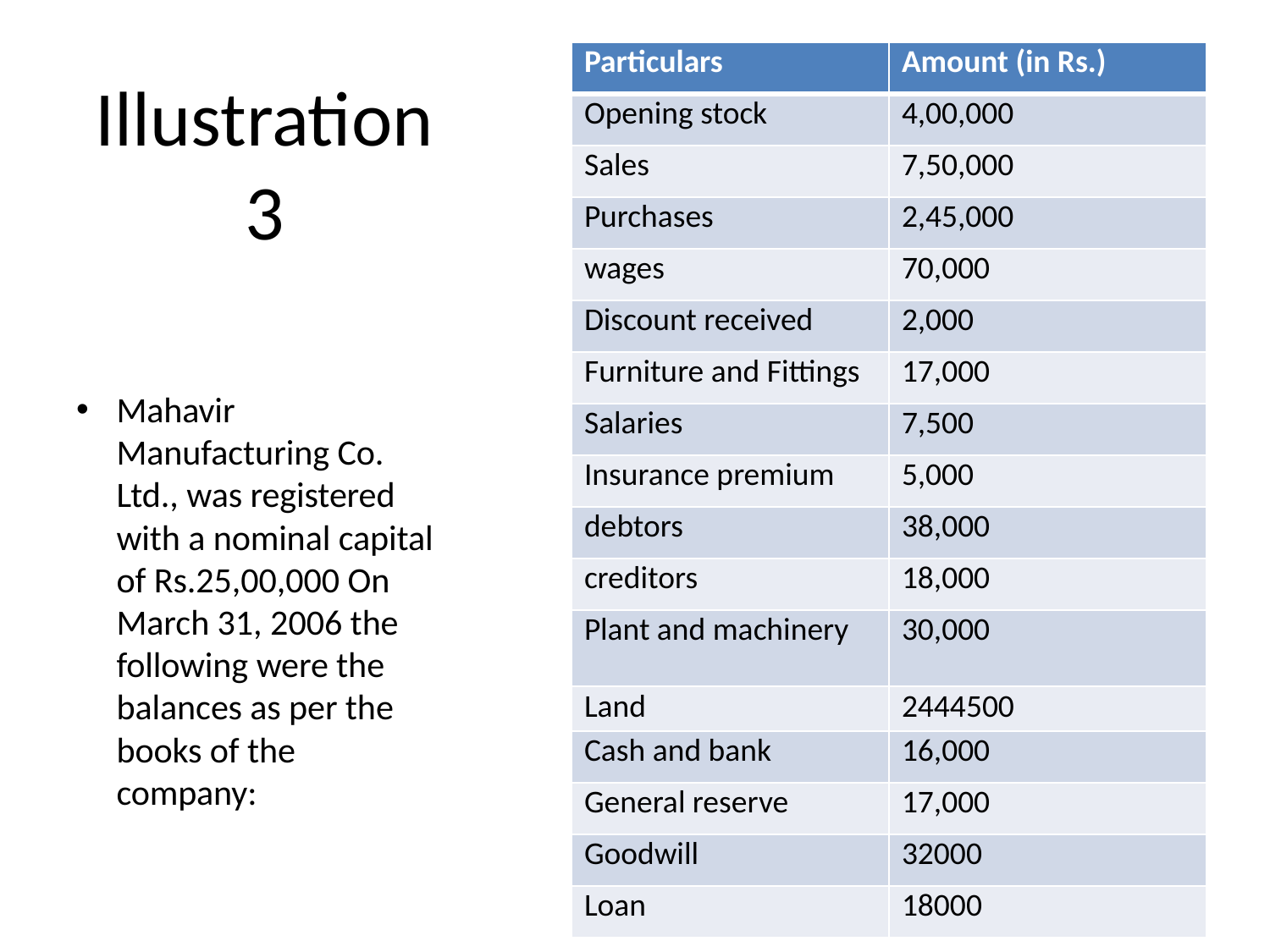

# Illustration 3
| Particulars | Amount (in Rs.) |
| --- | --- |
| Opening stock | 4,00,000 |
| Sales | 7,50,000 |
| Purchases | 2,45,000 |
| wages | 70,000 |
| Discount received | 2,000 |
| Furniture and Fittings | 17,000 |
| Salaries | 7,500 |
| Insurance premium | 5,000 |
| debtors | 38,000 |
| creditors | 18,000 |
| Plant and machinery | 30,000 |
| Land | 2444500 |
| Cash and bank | 16,000 |
| General reserve | 17,000 |
| Goodwill | 32000 |
| Loan | 18000 |
Mahavir Manufacturing Co. Ltd., was registered with a nominal capital of Rs.25,00,000 On March 31, 2006 the following were the balances as per the books of the company: